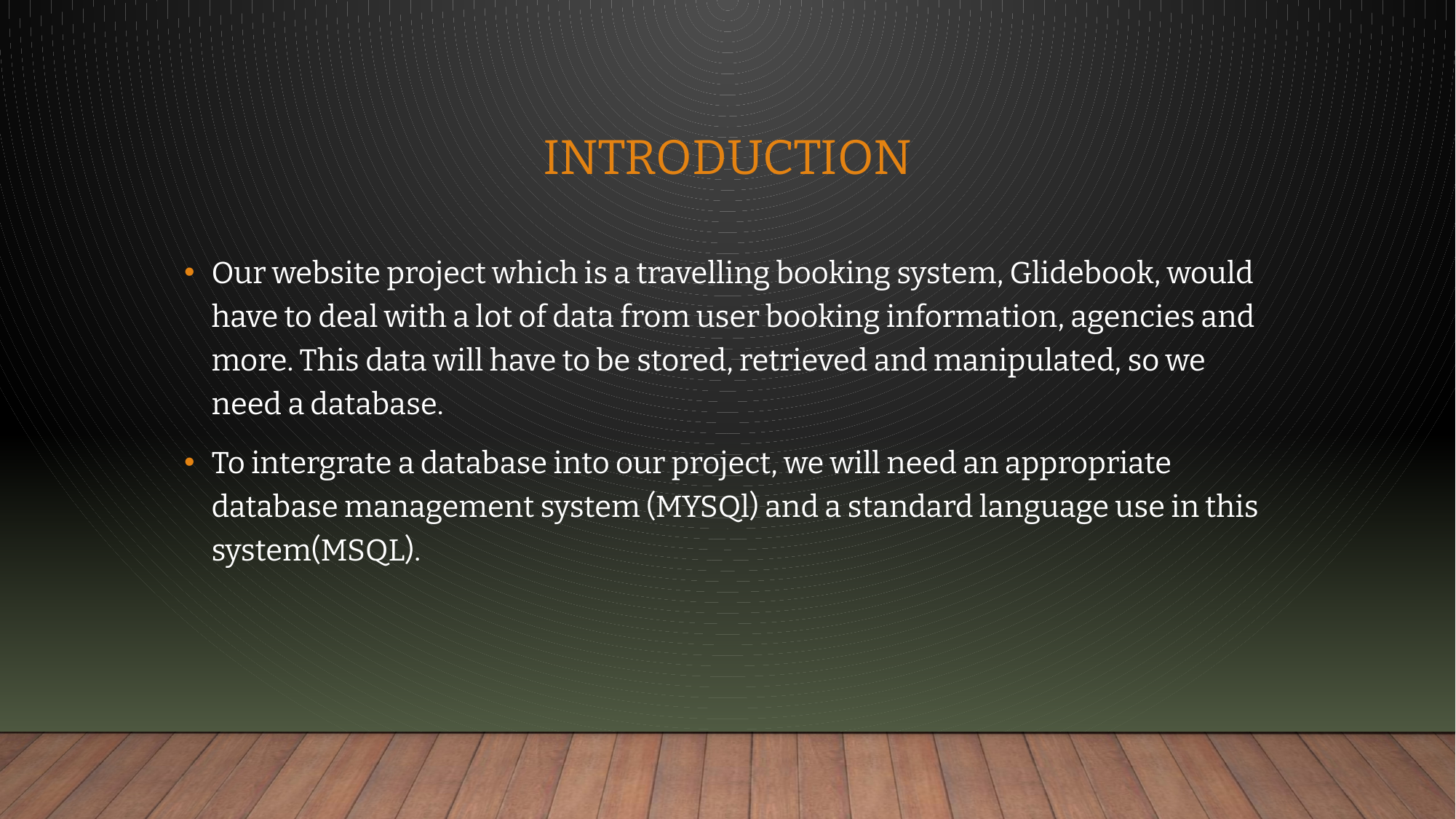

# Introduction
Our website project which is a travelling booking system, Glidebook, would have to deal with a lot of data from user booking information, agencies and more. This data will have to be stored, retrieved and manipulated, so we need a database.
To intergrate a database into our project, we will need an appropriate database management system (MYSQl) and a standard language use in this system(MSQL).